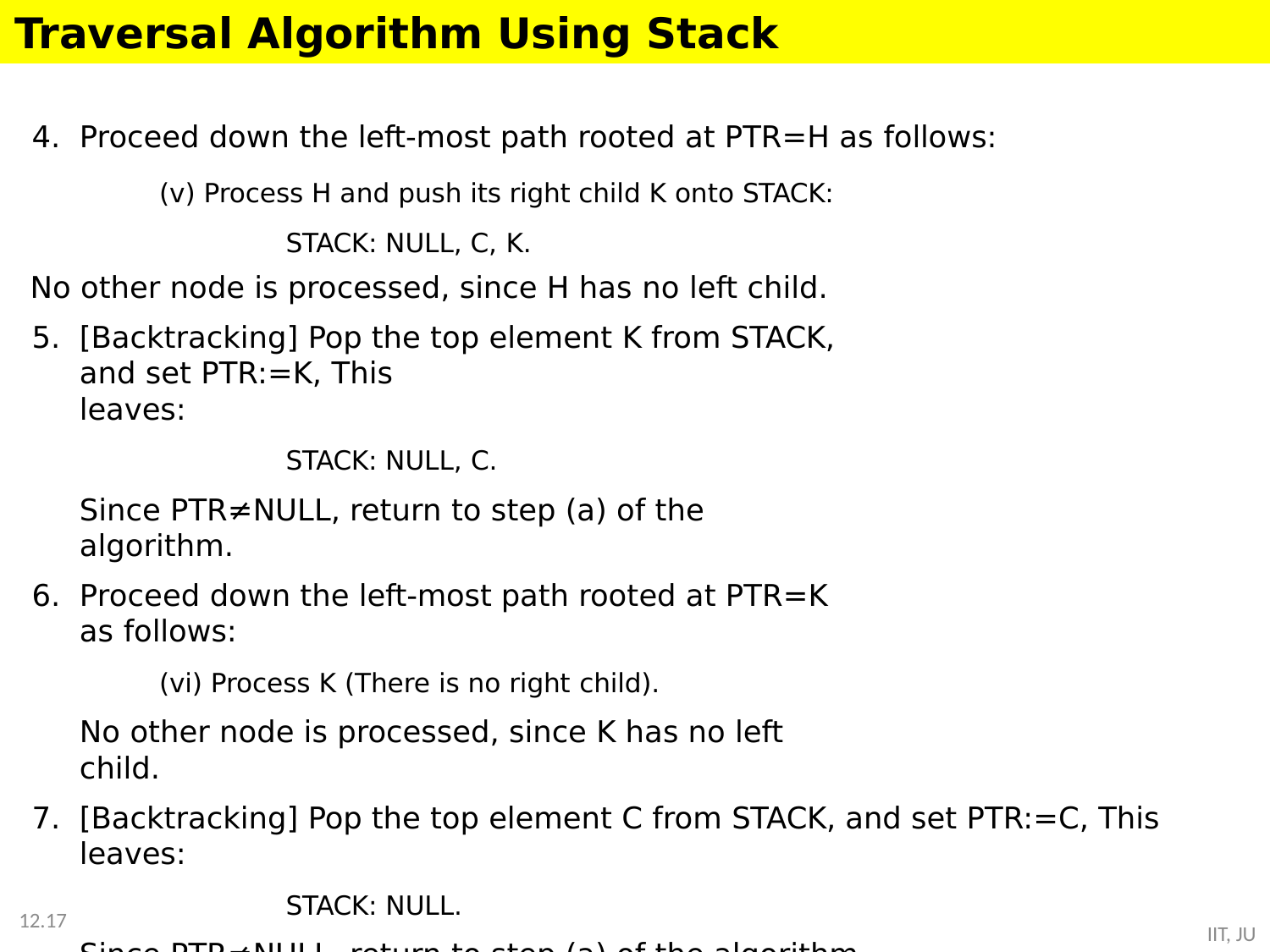

# Traversal Algorithm Using Stack
Proceed down the left-most path rooted at PTR=H as follows:
(v) Process H and push its right child K onto STACK:  STACK: NULL, C, K.
No other node is processed, since H has no left child.
[Backtracking] Pop the top element K from STACK, and set PTR:=K, This
leaves:
STACK: NULL, C.
Since PTR≠NULL, return to step (a) of the algorithm.
Proceed down the left-most path rooted at PTR=K as follows:
(vi) Process K (There is no right child).
No other node is processed, since K has no left child.
[Backtracking] Pop the top element C from STACK, and set PTR:=C, This  leaves:
STACK: NULL.
Since PTR≠NULL, return to step (a) of the algorithm.
12.17
IIT, JU